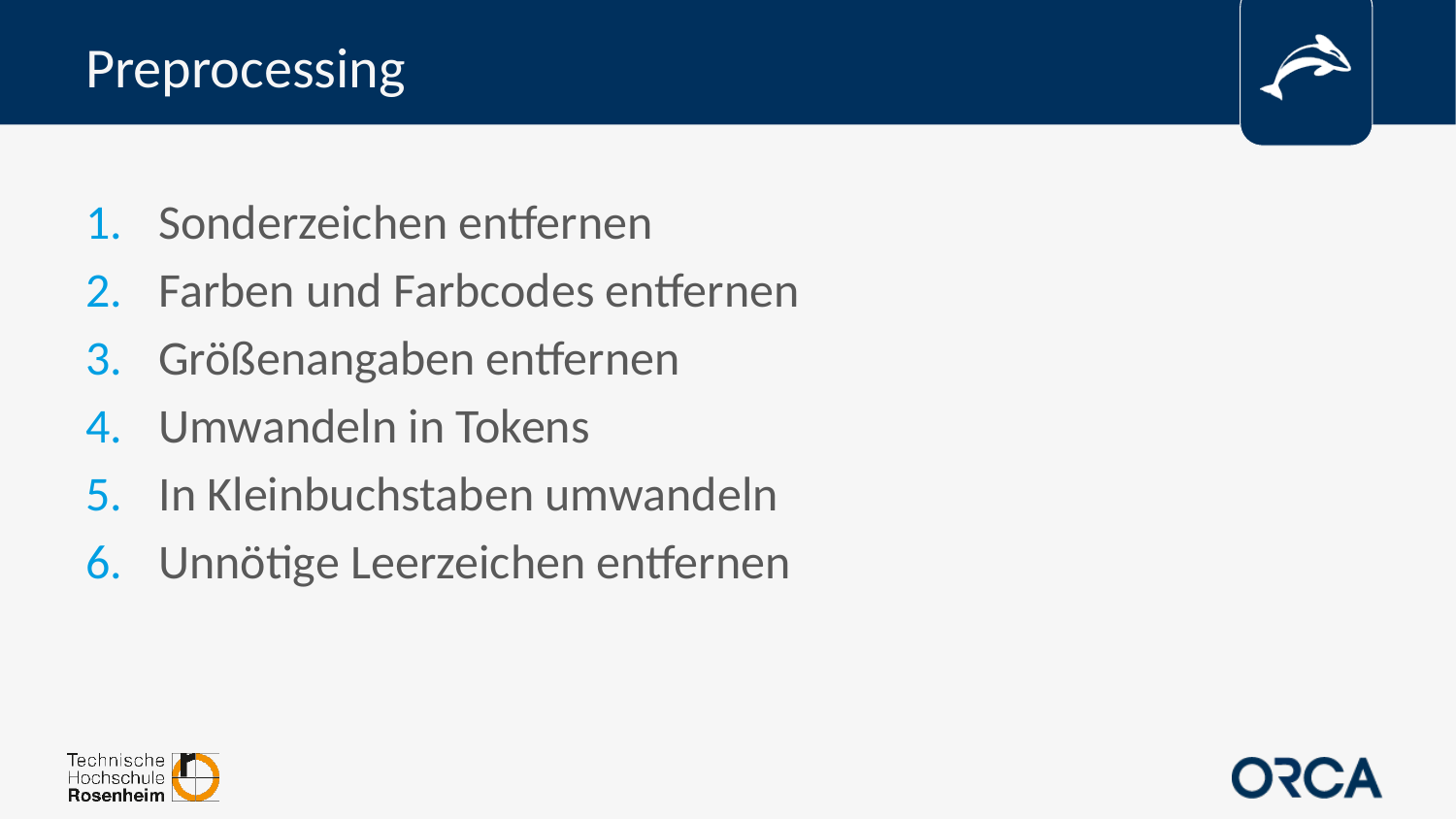

# Preprocessing
Sonderzeichen entfernen
Farben und Farbcodes entfernen
Größenangaben entfernen
Umwandeln in Tokens
In Kleinbuchstaben umwandeln
Unnötige Leerzeichen entfernen